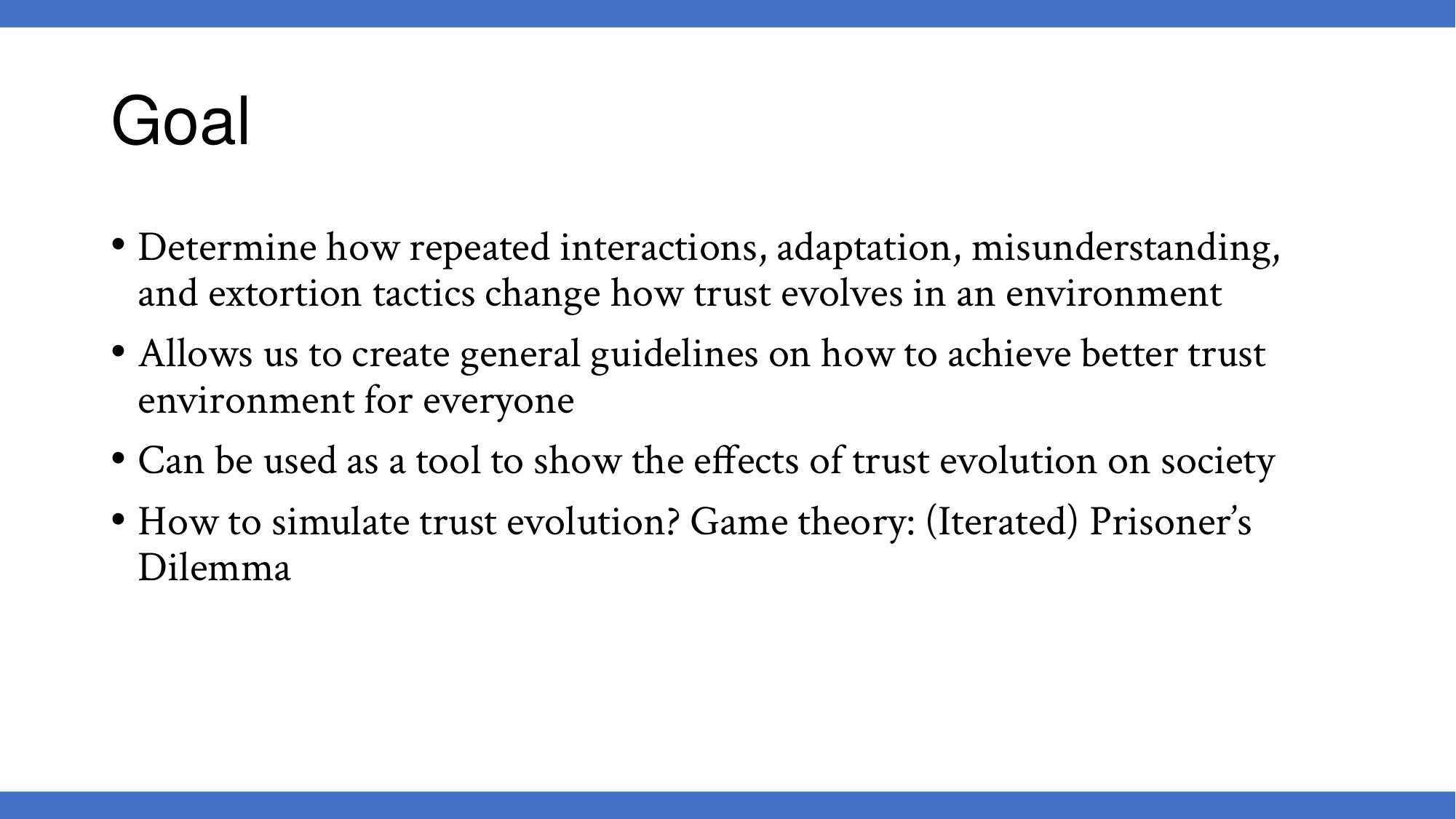

# Goal
Determine how repeated interactions, adaptation, misunderstanding, and extortion tactics change how trust evolves in an environment
Allows us to create general guidelines on how to achieve better trust environment for everyone
Can be used as a tool to show the effects of trust evolution on society
How to simulate trust evolution? Game theory: (Iterated) Prisoner’s Dilemma